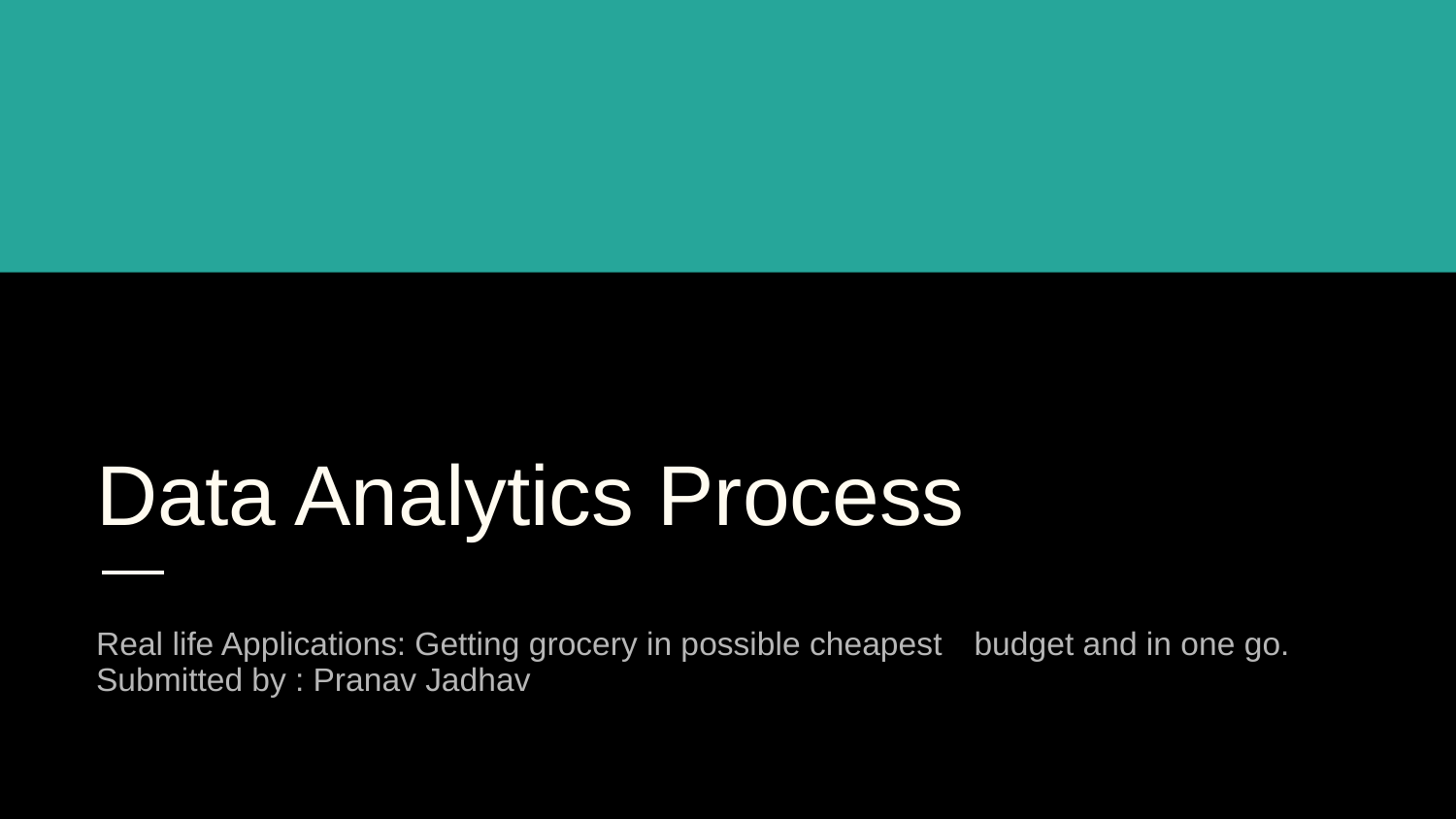

# Data Analytics Process
Real life Applications: Getting grocery in possible cheapest 							budget and in one go.
Submitted by : Pranav Jadhav